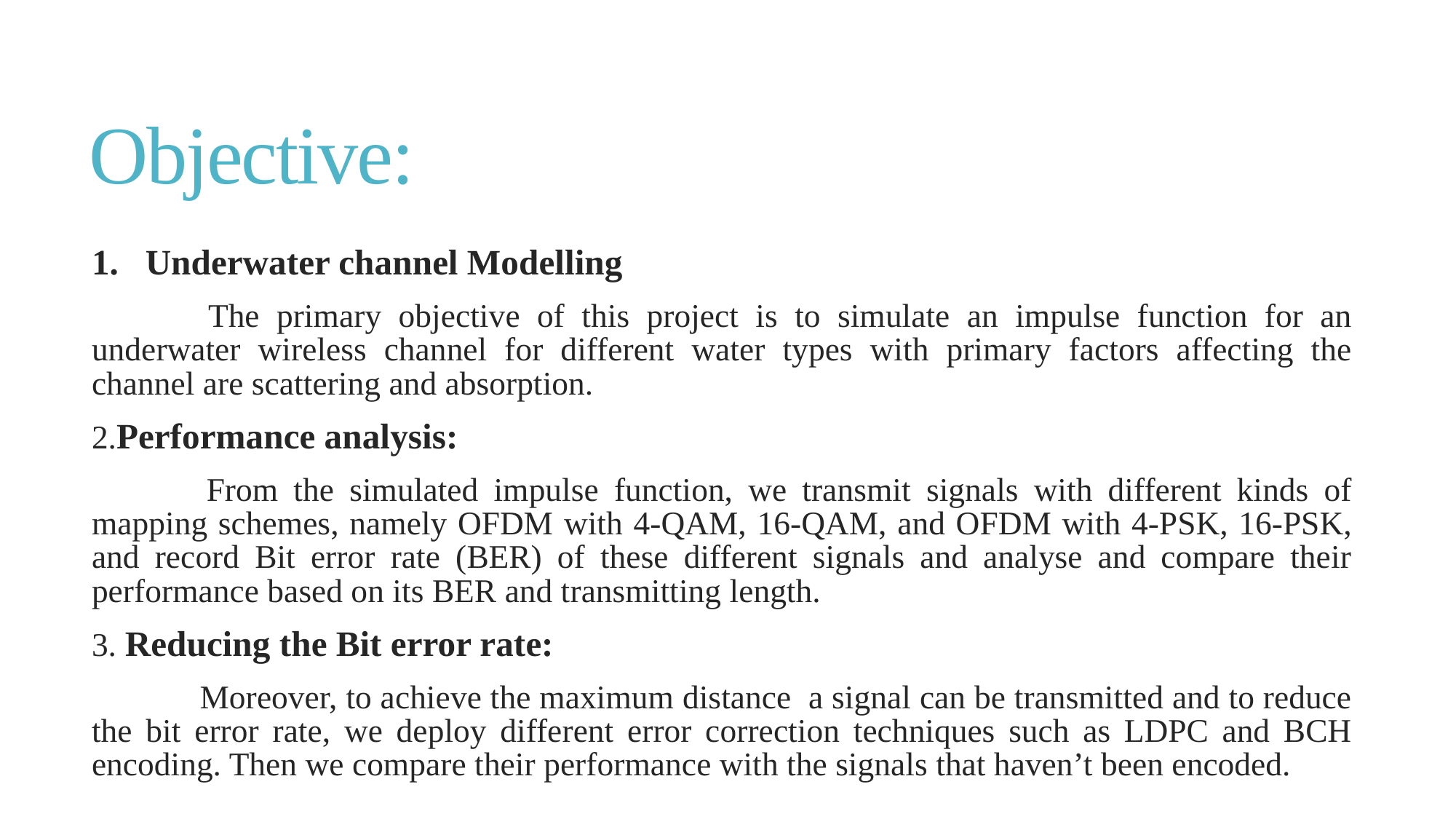

# Objective:
Underwater channel Modelling
	 The primary objective of this project is to simulate an impulse function for an underwater wireless channel for different water types with primary factors affecting the channel are scattering and absorption.
2.Performance analysis:
	 From the simulated impulse function, we transmit signals with different kinds of mapping schemes, namely OFDM with 4-QAM, 16-QAM, and OFDM with 4-PSK, 16-PSK, and record Bit error rate (BER) of these different signals and analyse and compare their performance based on its BER and transmitting length.
3. Reducing the Bit error rate:
	 Moreover, to achieve the maximum distance  a signal can be transmitted and to reduce the bit error rate, we deploy different error correction techniques such as LDPC and BCH encoding. Then we compare their performance with the signals that haven’t been encoded.